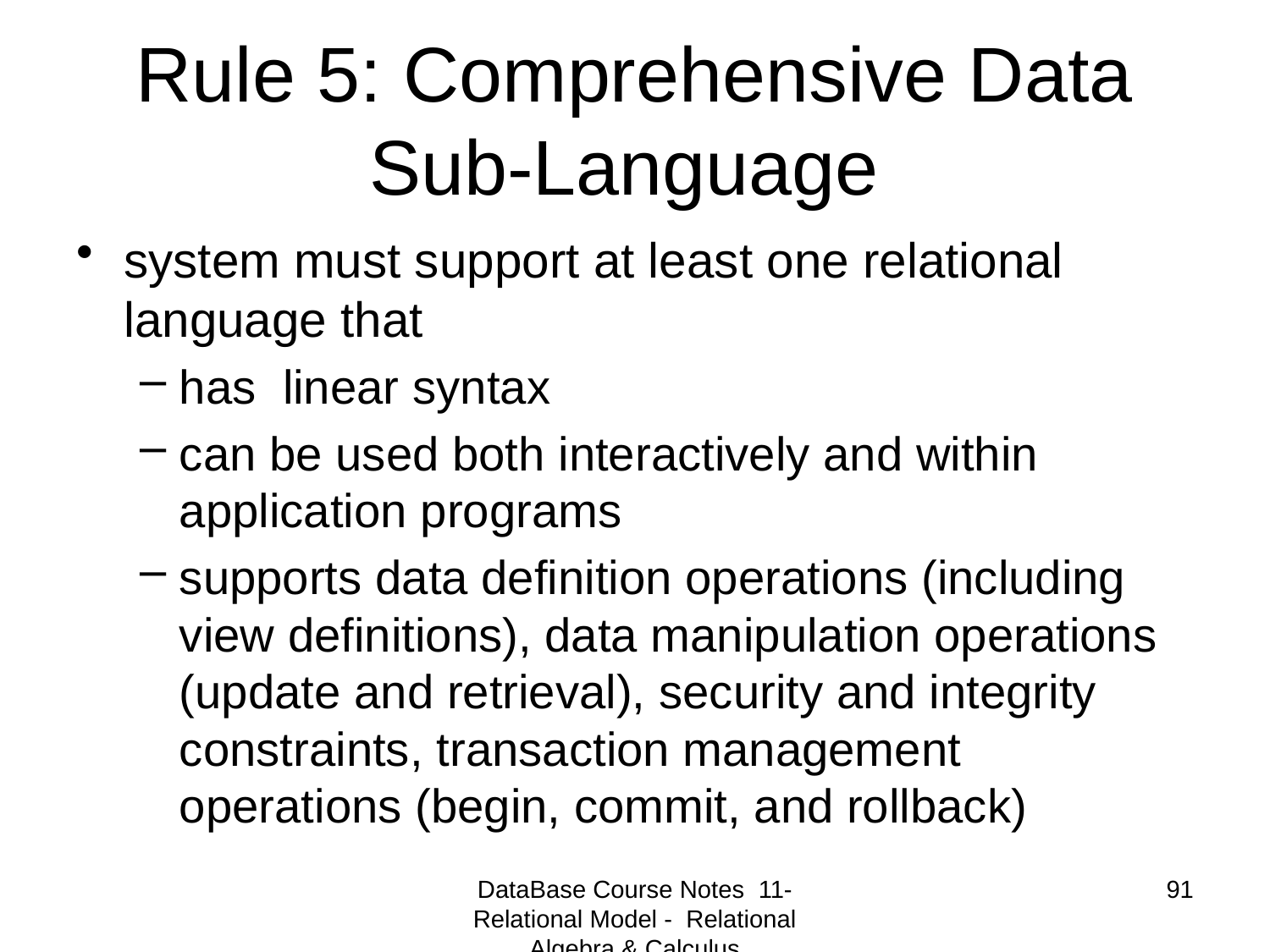

# Rule 5: Comprehensive Data Sub-Language
system must support at least one relational language that
has  linear syntax
can be used both interactively and within application programs
supports data definition operations (including view definitions), data manipulation operations (update and retrieval), security and integrity constraints, transaction management operations (begin, commit, and rollback)
DataBase Course Notes  11- Relational Model -  Relational Algebra & Calculus
91